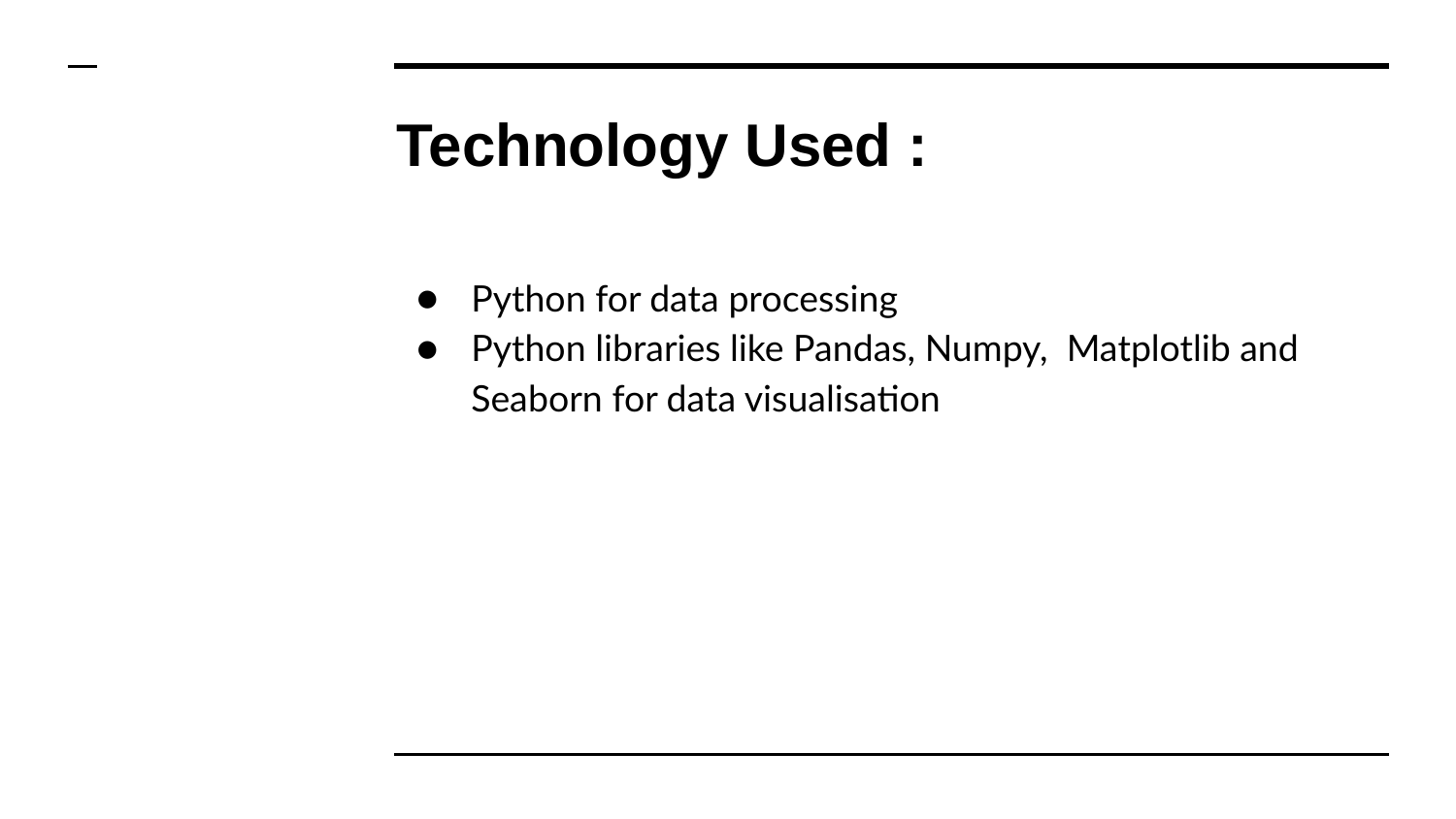

# Technology Used :
Python for data processing
Python libraries like Pandas, Numpy,  Matplotlib and Seaborn for data visualisation